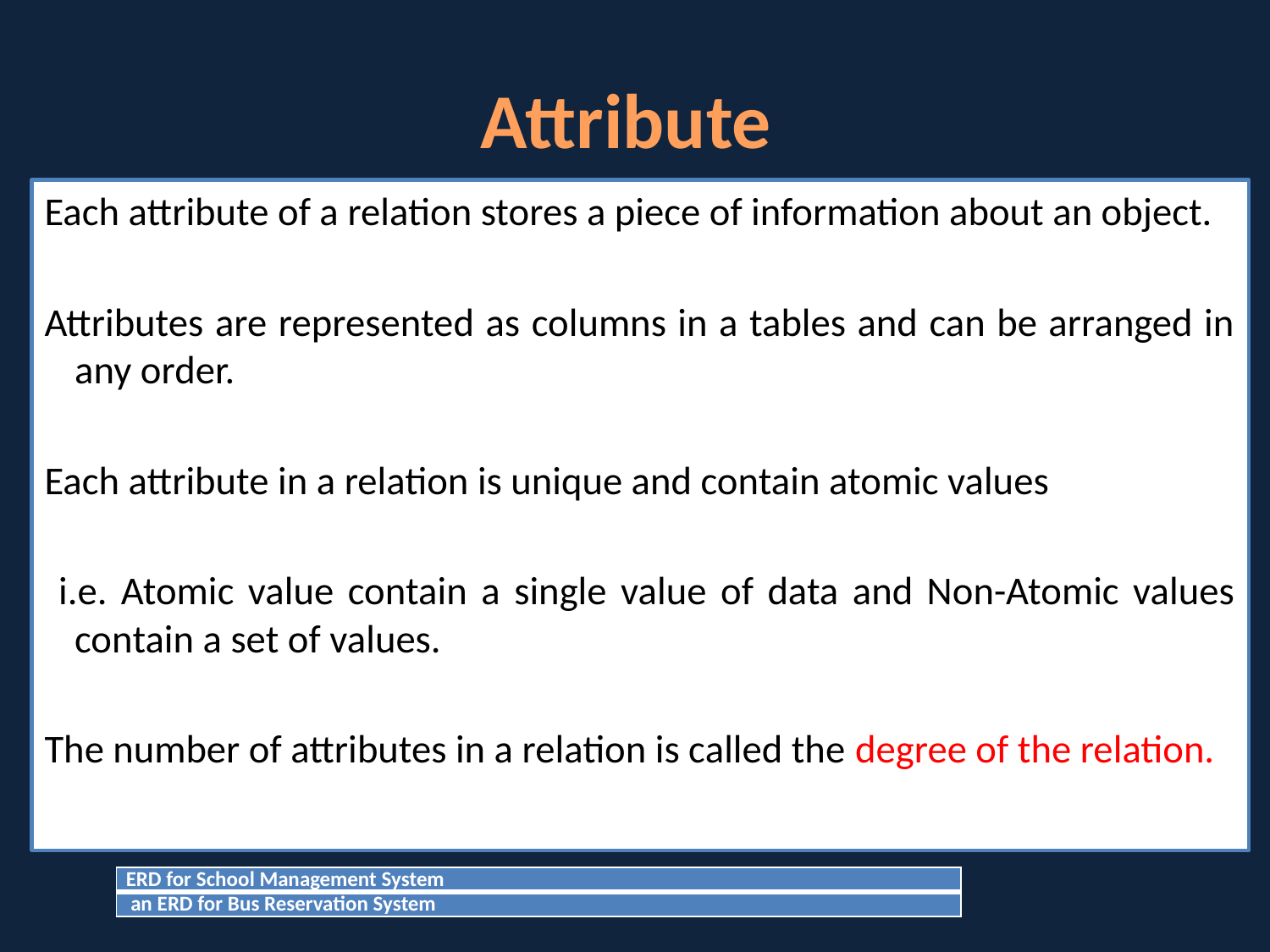

# Attribute
Each attribute of a relation stores a piece of information about an object.

Attributes are represented as columns in a tables and can be arranged in any order.

Each attribute in a relation is unique and contain atomic values

 i.e. Atomic value contain a single value of data and Non-Atomic values contain a set of values.

The number of attributes in a relation is called the degree of the relation.

| ERD for School Management System |
| --- |
| an ERD for Bus Reservation System |